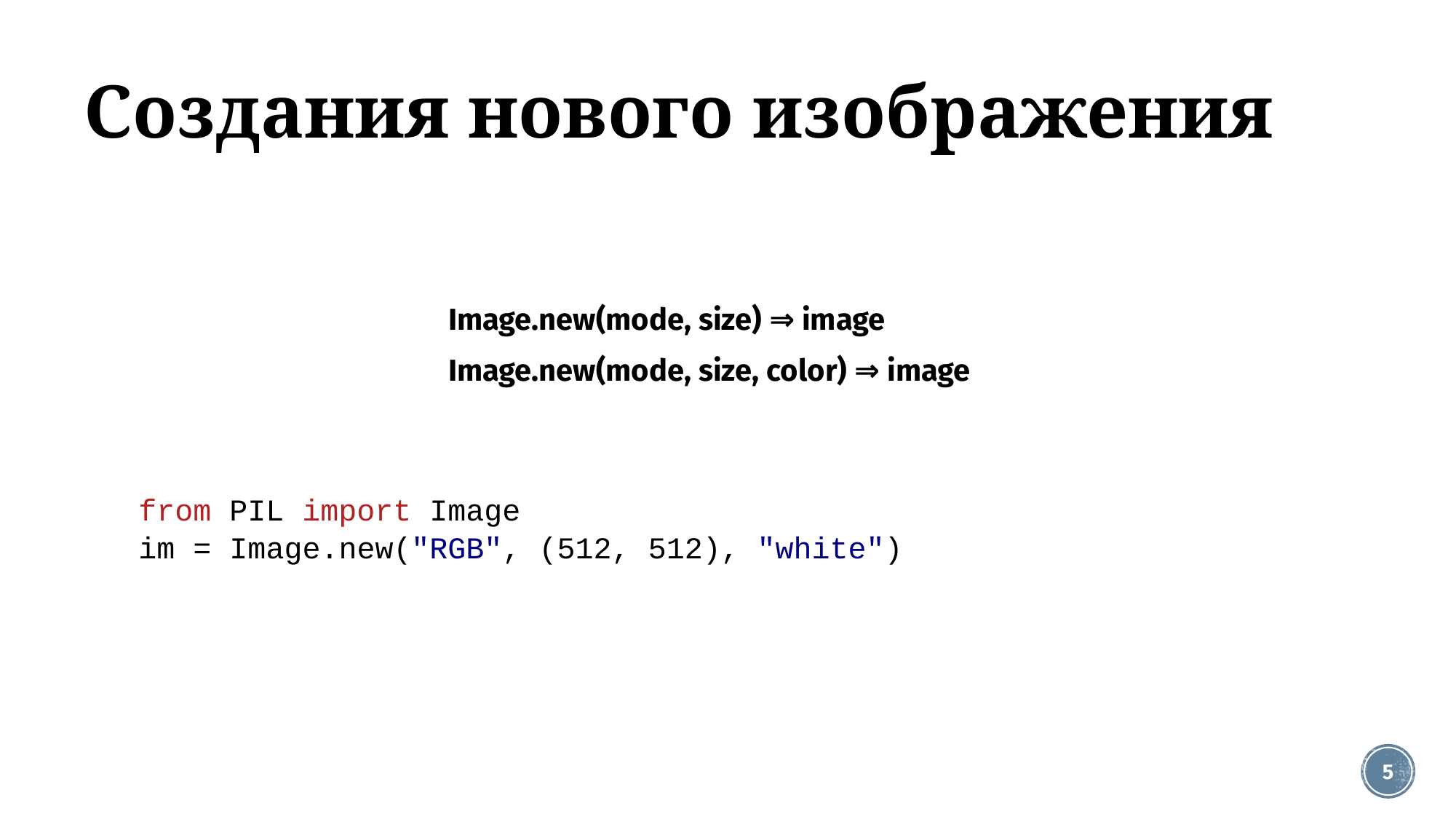

# Создания нового изображения

Image.new(mode, size) ⇒ image
Image.new(mode, size, color) ⇒ image

from PIL import Image
im = Image.new("RGB", (512, 512), "white")

5